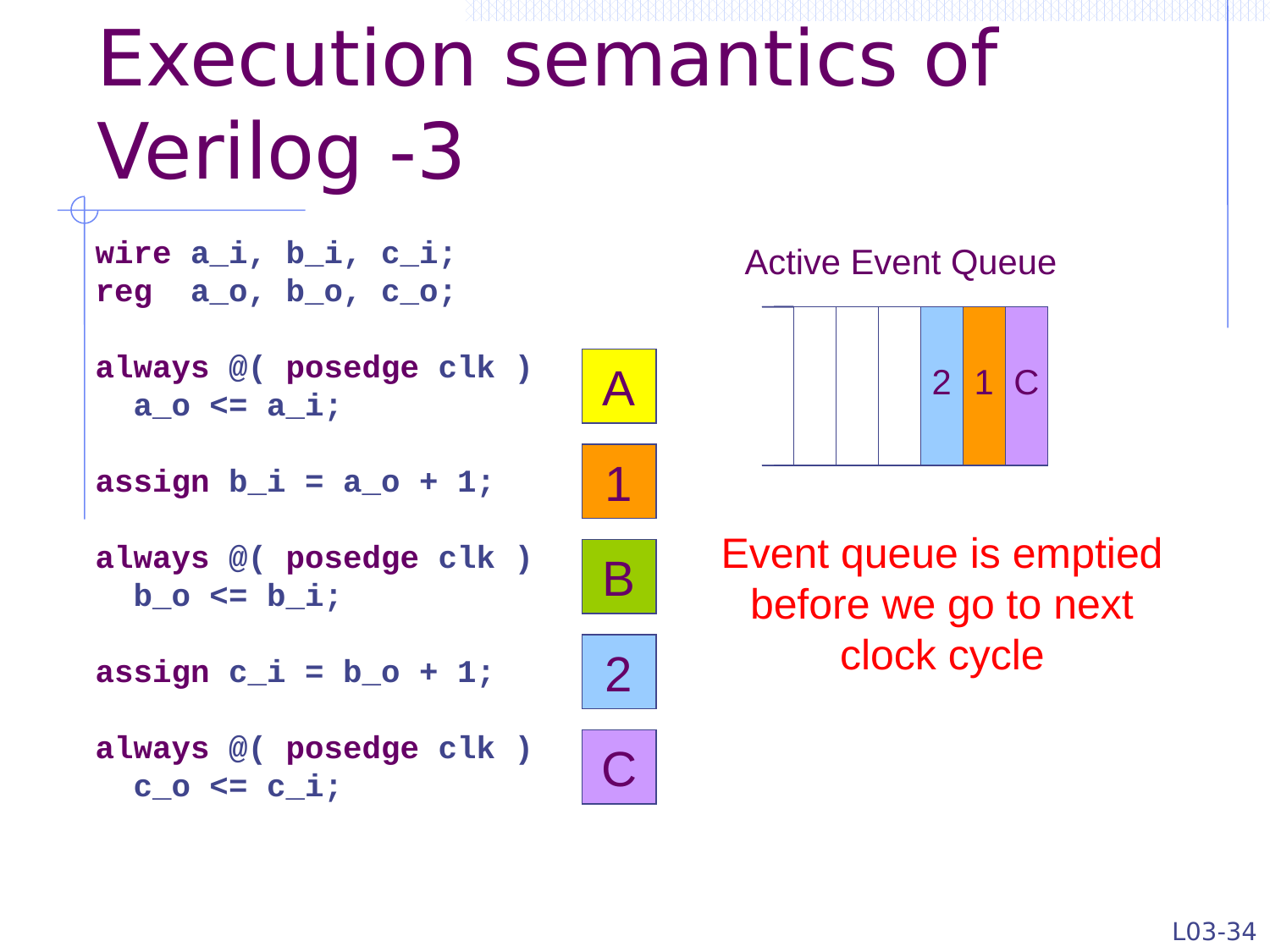

# Execution semantics of Verilog -3
wire a_i, b_i, c_i;
reg  a_o, b_o, c_o;

always @( posedge clk )
  a_o <= a_i;

assign b_i = a_o + 1;

always @( posedge clk )
  b_o <= b_i;

assign c_i = b_o + 1;

always @( posedge clk )
  c_o <= c_i;
Active Event Queue

1

C

B

2

1

C

A
1
B evaluates and as a consequence 2 is added to the event queue
Event queue is emptied before we go to next clock cycle
B
2
C
L03-34